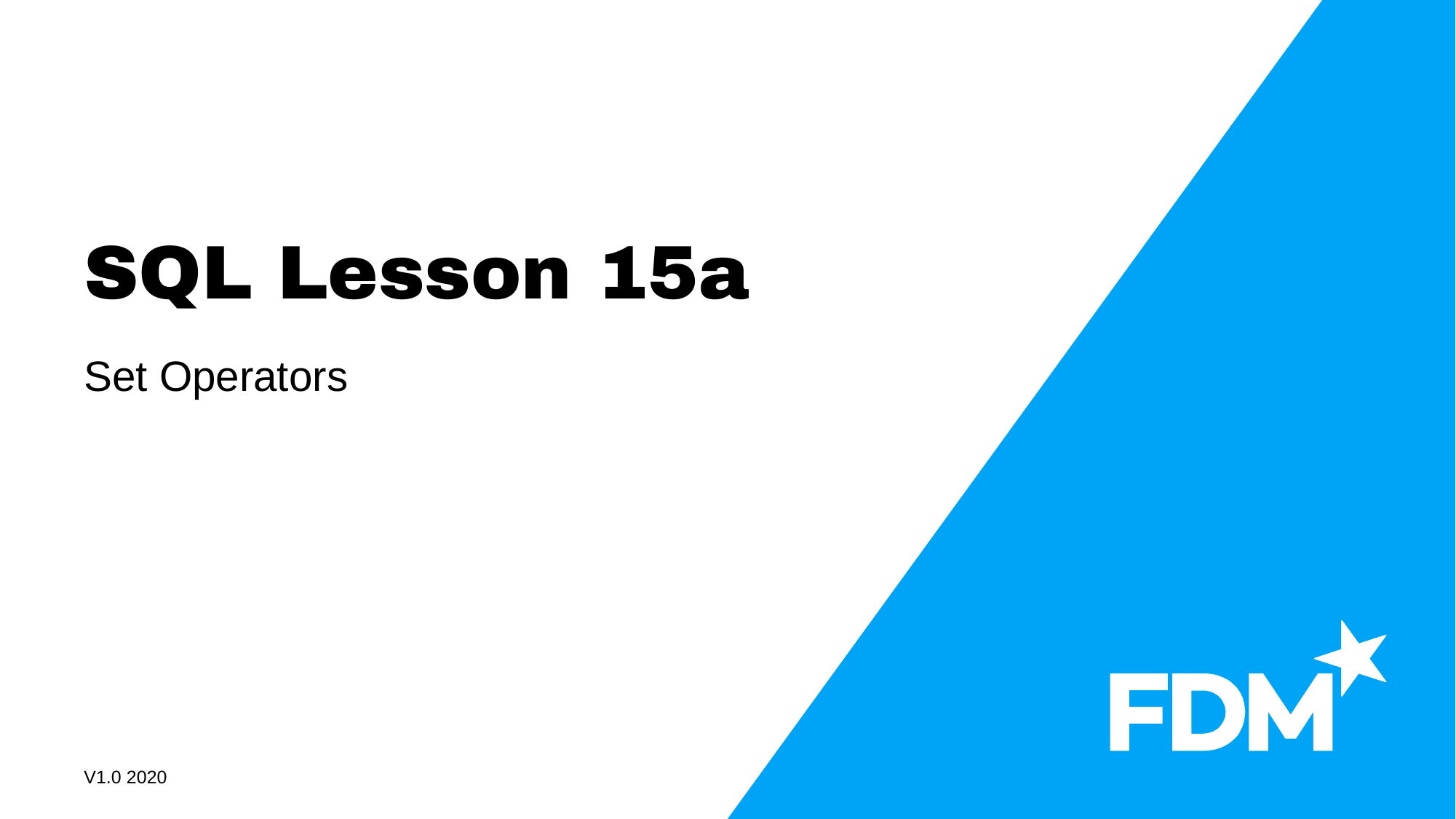

# SQL Lesson 15a
Set Operators

V1.0 2020